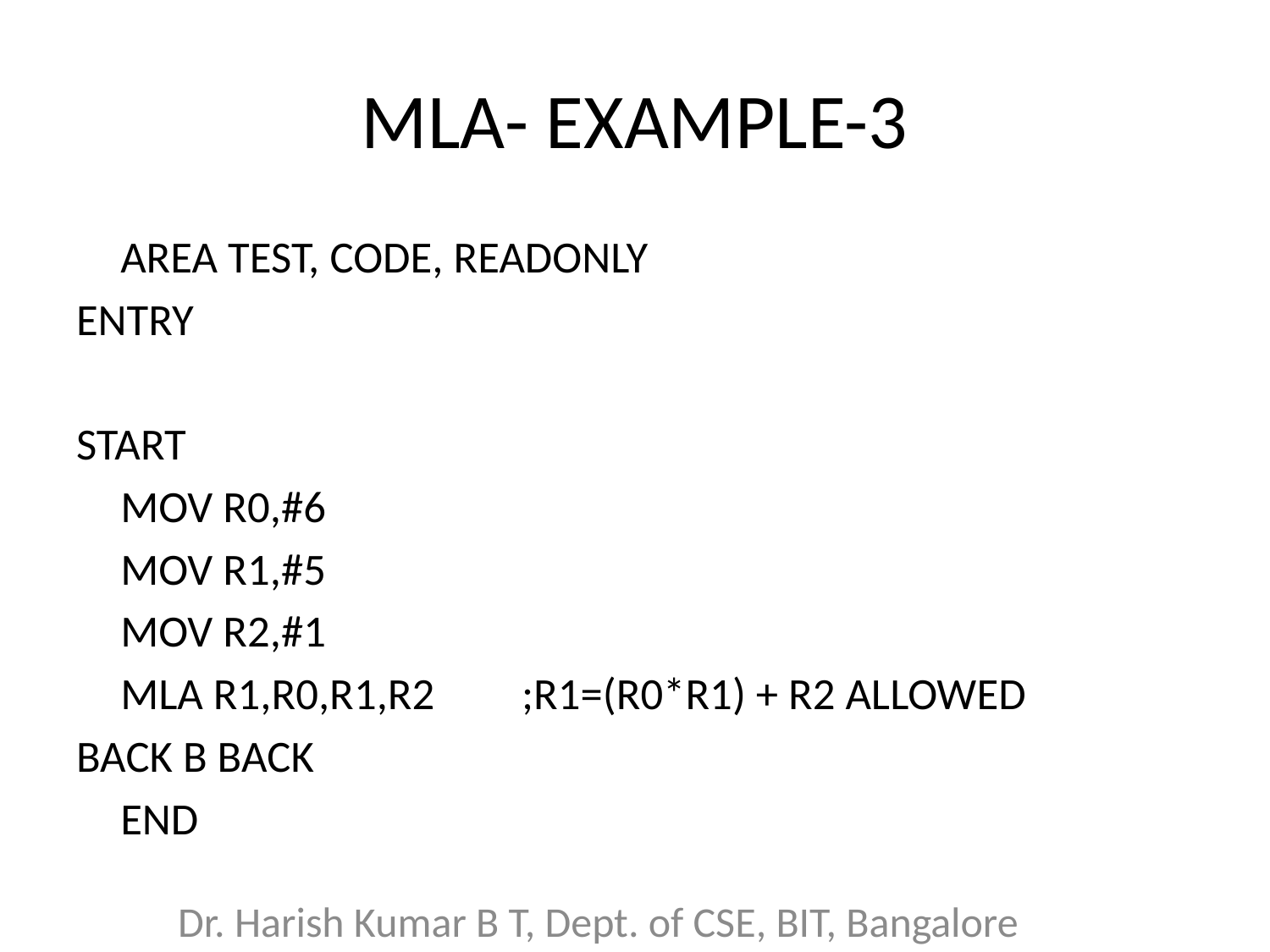

# MLA- EXAMPLE-3
	AREA TEST, CODE, READONLY
ENTRY

START
	MOV R0,#6
	MOV R1,#5
	MOV R2,#1
	MLA R1,R0,R1,R2  	;R1=(R0*R1) + R2 ALLOWED
BACK B BACK
	END